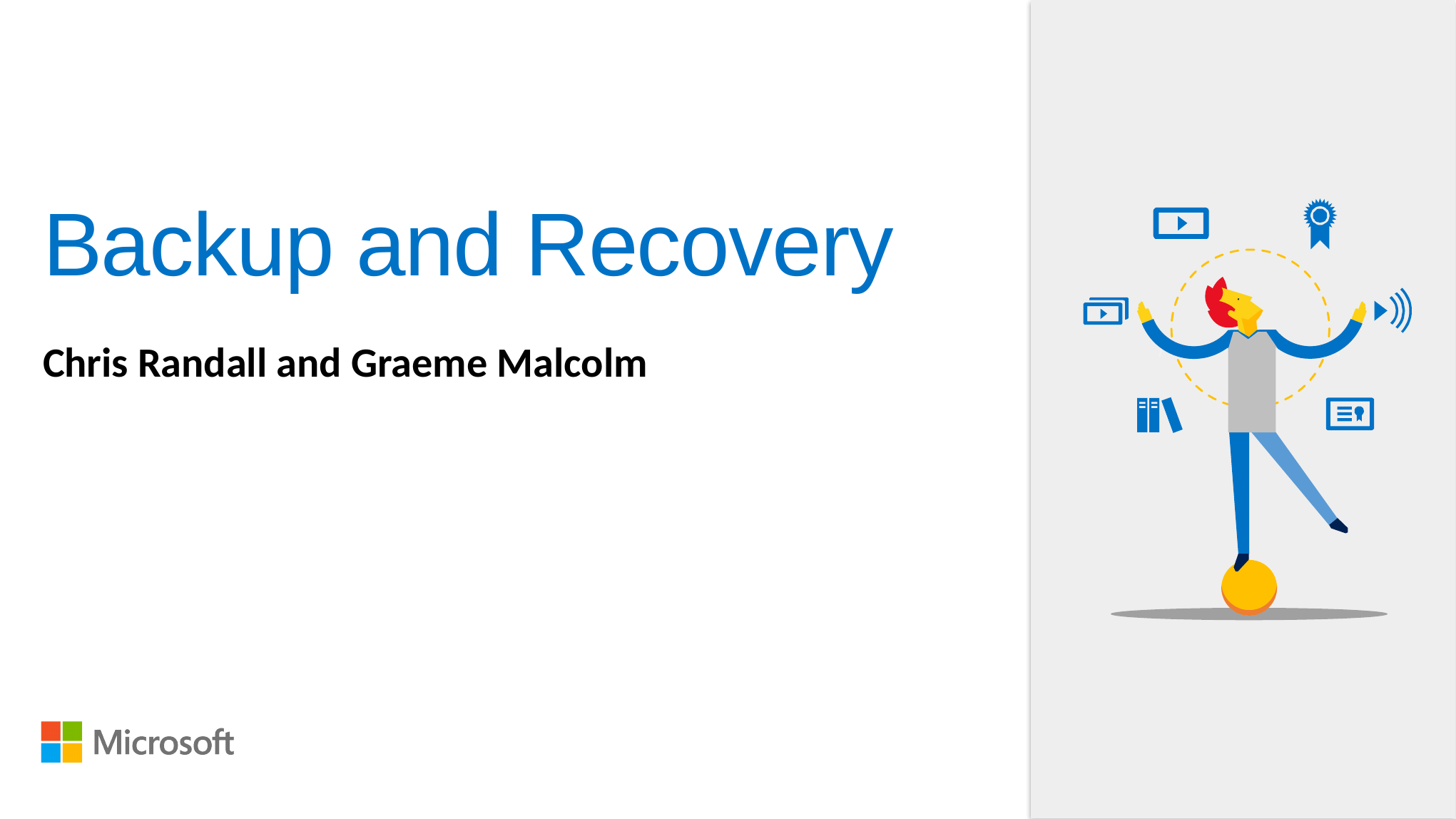

# Backup and Recovery
Chris Randall and Graeme Malcolm